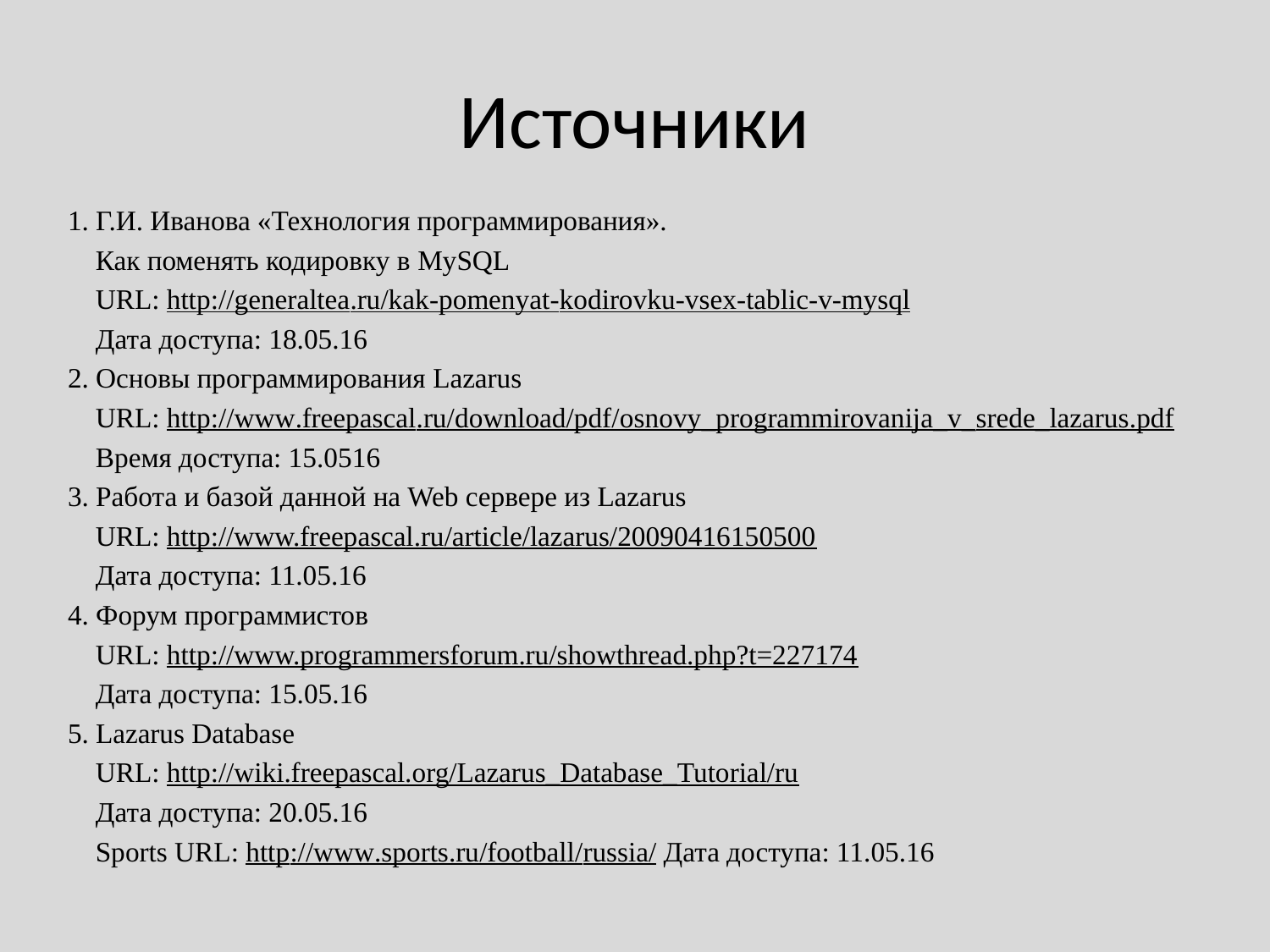

# Источники
1. Г.И. Иванова «Технология программирования».
    Как поменять кодировку в MySQL
    URL: http://generaltea.ru/kak-pomenyat-kodirovku-vsex-tablic-v-mysql
    Дата доступа: 18.05.16
2. Основы программирования Lazarus
    URL: http://www.freepascal.ru/download/pdf/osnovy_programmirovanija_v_srede_lazarus.pdf
    Время доступа: 15.0516
3. Работа и базой данной на Web сервере из Lazarus
    URL: http://www.freepascal.ru/article/lazarus/20090416150500
    Дата доступа: 11.05.16
4. Форум программистов
    URL: http://www.programmersforum.ru/showthread.php?t=227174
    Дата доступа: 15.05.16
5. Lazarus Database
    URL: http://wiki.freepascal.org/Lazarus_Database_Tutorial/ru
    Дата доступа: 20.05.16
    Sports URL: http://www.sports.ru/football/russia/ Дата доступа: 11.05.16